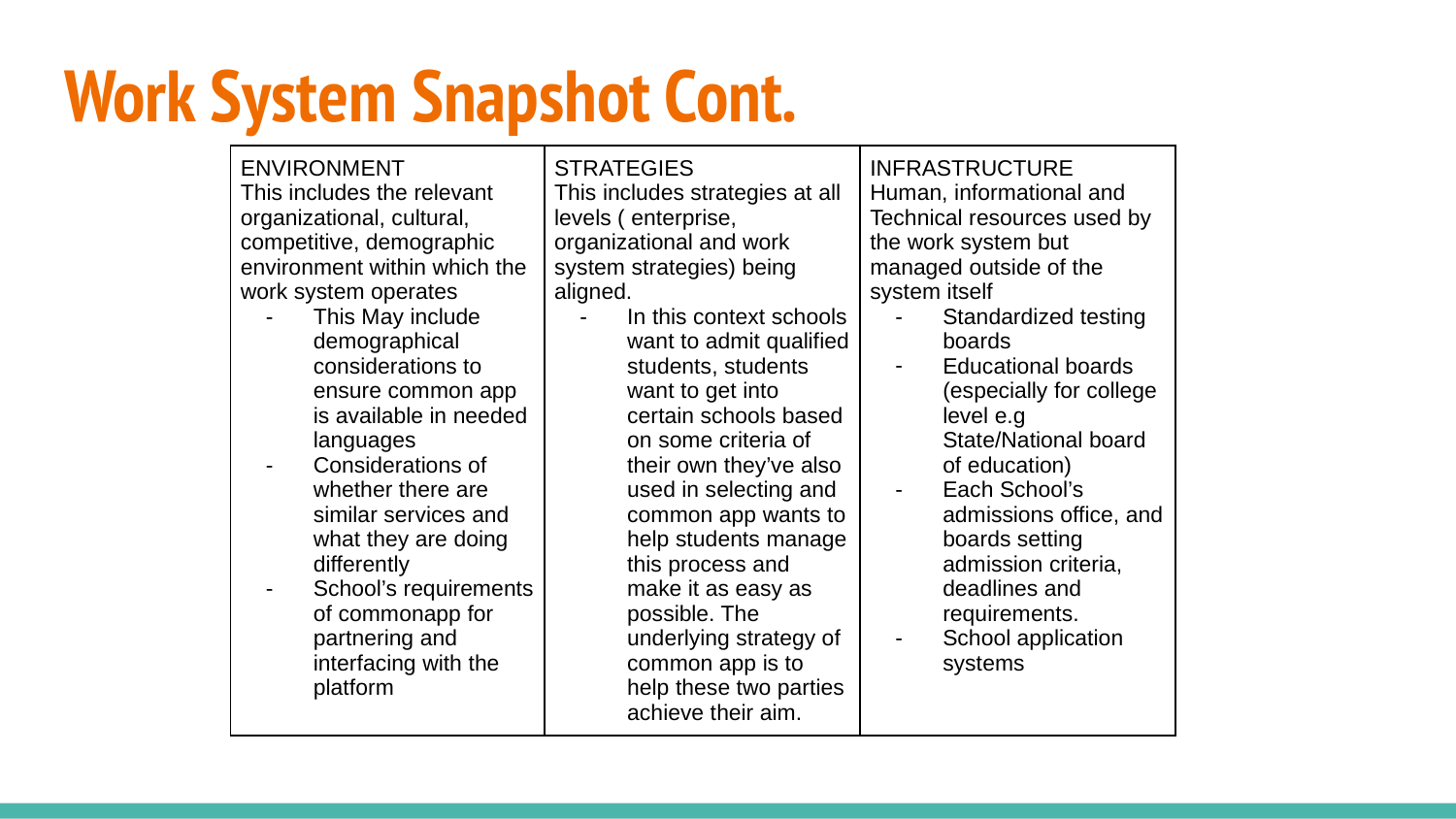

# Work System Snapshot Cont.
| ENVIRONMENT This includes the relevant organizational, cultural, competitive, demographic environment within which the work system operates This May include demographical considerations to ensure common app is available in needed languages Considerations of whether there are similar services and what they are doing differently School’s requirements of commonapp for partnering and interfacing with the platform | STRATEGIES This includes strategies at all levels ( enterprise, organizational and work system strategies) being aligned. In this context schools want to admit qualified students, students want to get into certain schools based on some criteria of their own they’ve also used in selecting and common app wants to help students manage this process and make it as easy as possible. The underlying strategy of common app is to help these two parties achieve their aim. | INFRASTRUCTURE Human, informational and Technical resources used by the work system but managed outside of the system itself Standardized testing boards Educational boards (especially for college level e.g State/National board of education) Each School’s admissions office, and boards setting admission criteria, deadlines and requirements. School application systems |
| --- | --- | --- |